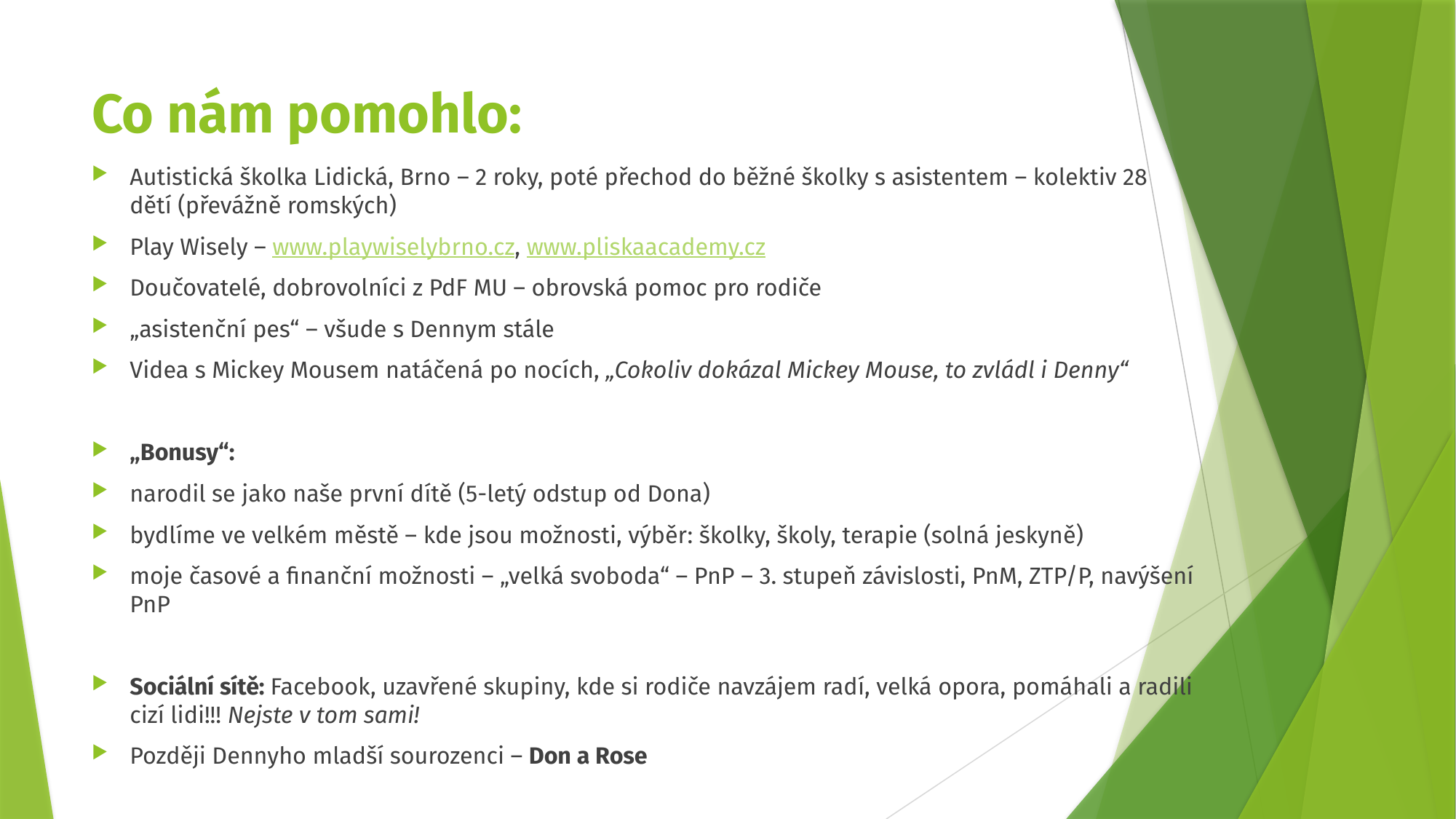

# Co nám pomohlo:
Autistická školka Lidická, Brno – 2 roky, poté přechod do běžné školky s asistentem – kolektiv 28 dětí (převážně romských)
Play Wisely – www.playwiselybrno.cz, www.pliskaacademy.cz
Doučovatelé, dobrovolníci z PdF MU – obrovská pomoc pro rodiče
„asistenční pes“ – všude s Dennym stále
Videa s Mickey Mousem natáčená po nocích, „Cokoliv dokázal Mickey Mouse, to zvládl i Denny“

„Bonusy“:
narodil se jako naše první dítě (5-letý odstup od Dona)
bydlíme ve velkém městě – kde jsou možnosti, výběr: školky, školy, terapie (solná jeskyně)
moje časové a finanční možnosti – „velká svoboda“ – PnP – 3. stupeň závislosti, PnM, ZTP/P, navýšení PnP

Sociální sítě: Facebook, uzavřené skupiny, kde si rodiče navzájem radí, velká opora, pomáhali a radili cizí lidi!!! Nejste v tom sami!
Později Dennyho mladší sourozenci – Don a Rose